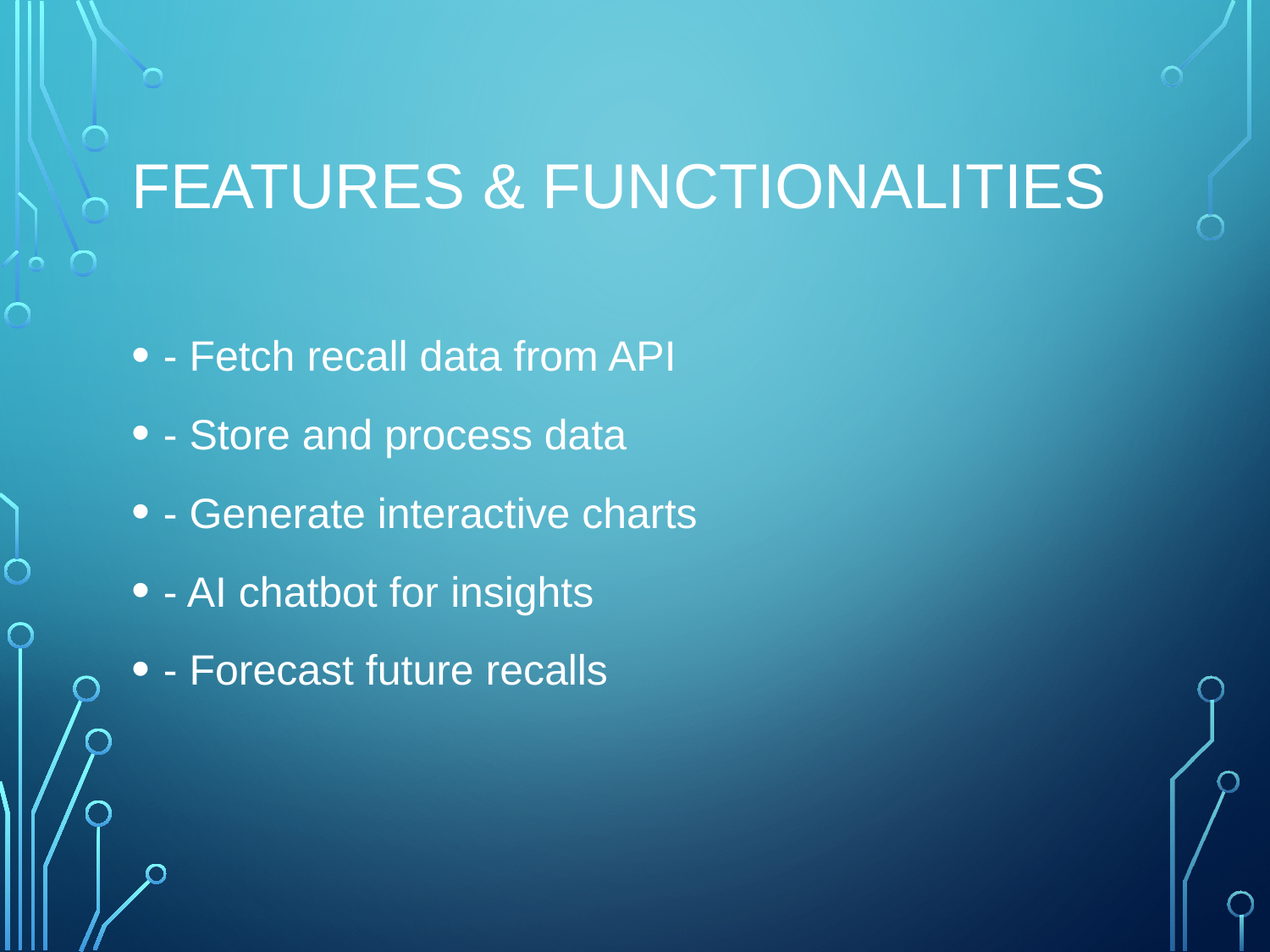

# Features & Functionalities
- Fetch recall data from API
- Store and process data
- Generate interactive charts
- AI chatbot for insights
- Forecast future recalls